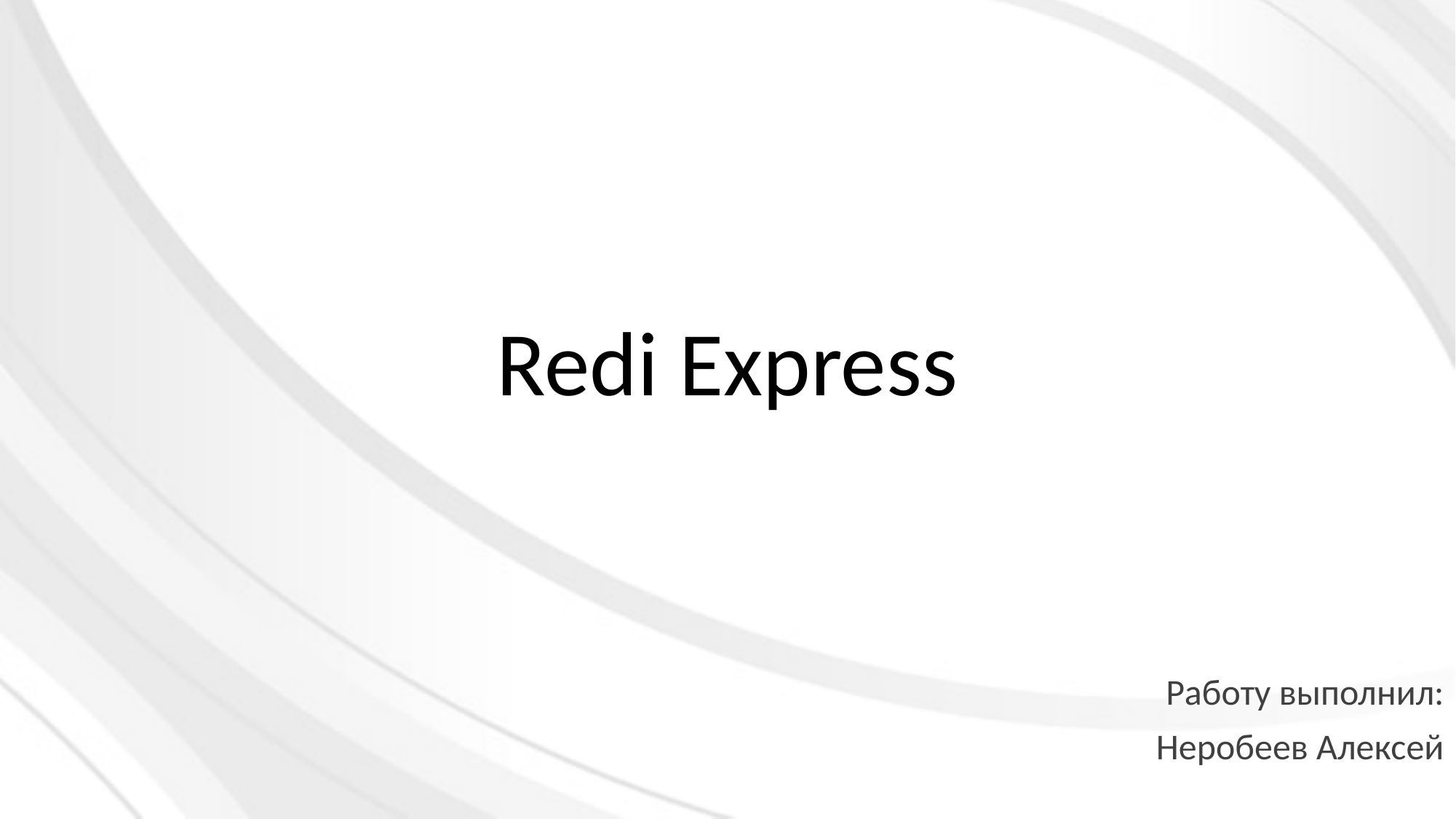

# Redi Express
Работу выполнил:
Неробеев Алексей